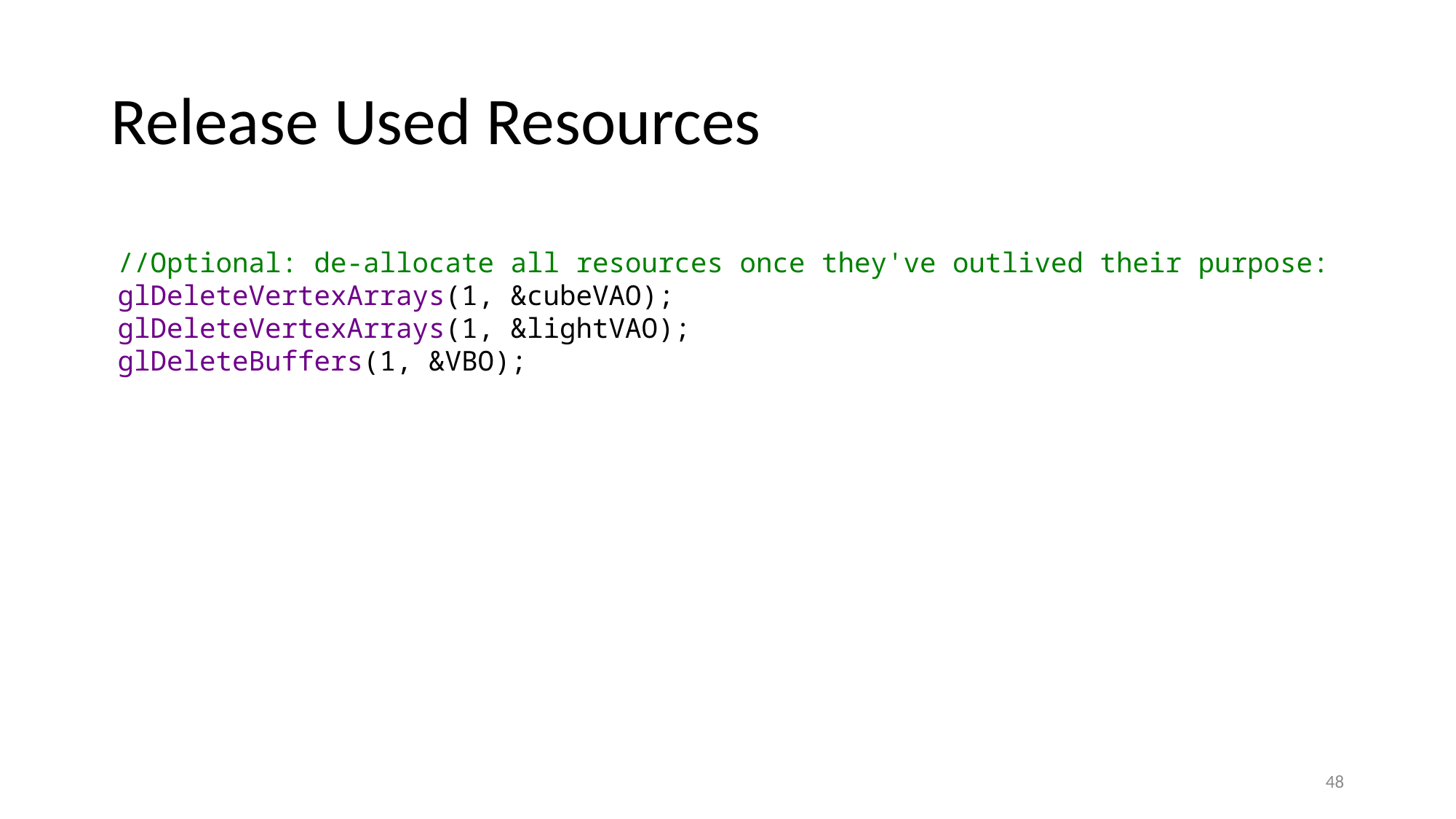

# Release Used Resources
//Optional: de-allocate all resources once they've outlived their purpose:
glDeleteVertexArrays(1, &cubeVAO);
glDeleteVertexArrays(1, &lightVAO);
glDeleteBuffers(1, &VBO);
48